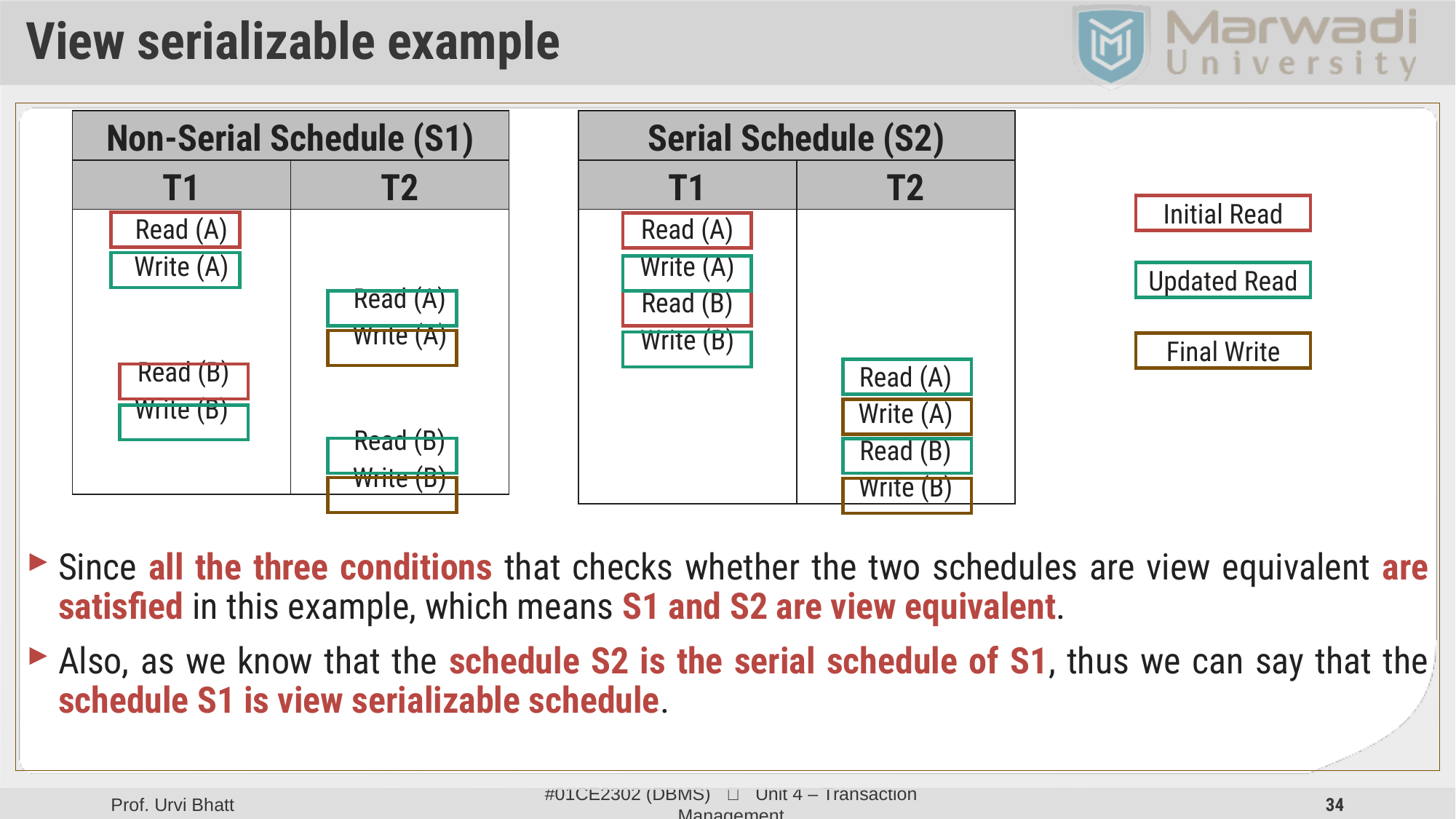

# View serializable example

Since all the three conditions that checks whether the two schedules are view equivalent are satisfied in this example, which means S1 and S2 are view equivalent.
Also, as we know that the schedule S2 is the serial schedule of S1, thus we can say that the schedule S1 is view serializable schedule.
| Serial Schedule (S2) |  |
| --- | --- |
| T1 | T2 |
| Read (A) Write (A) Read (B) Write (B) |  |
|  | Read (A) Write (A) Read (B) Write (B) |
| Non-Serial Schedule (S1) |  |
| --- | --- |
| T1 | T2 |
| Read (A) Write (A) | Read (A) Write (A) |
| Read (B) Write (B) | Read (B) Write (B) |
Initial Read

Updated Read

Final Write